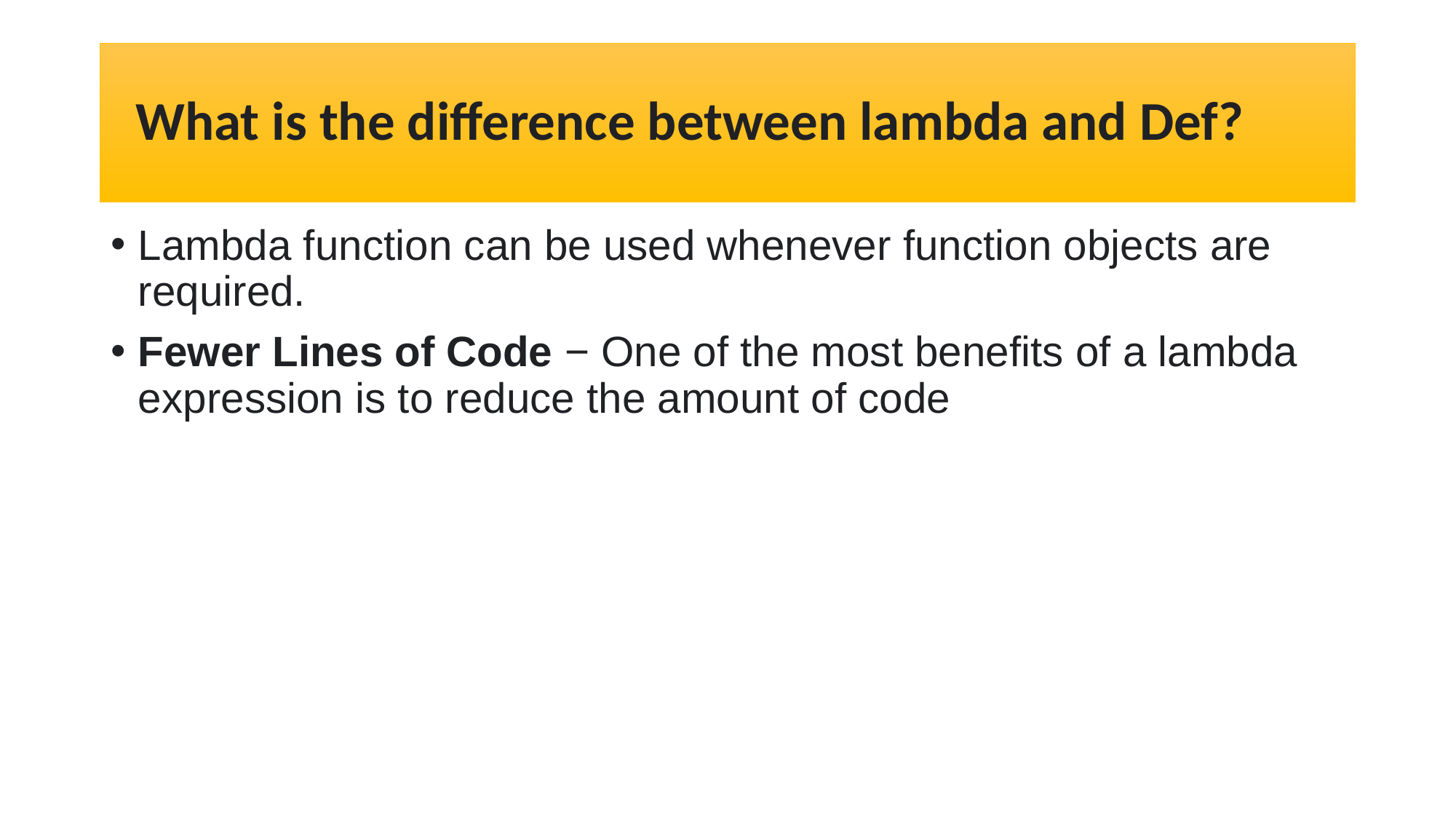

# What is the difference between lambda and Def?
Lambda function can be used whenever function objects are required.
Fewer Lines of Code − One of the most benefits of a lambda expression is to reduce the amount of code